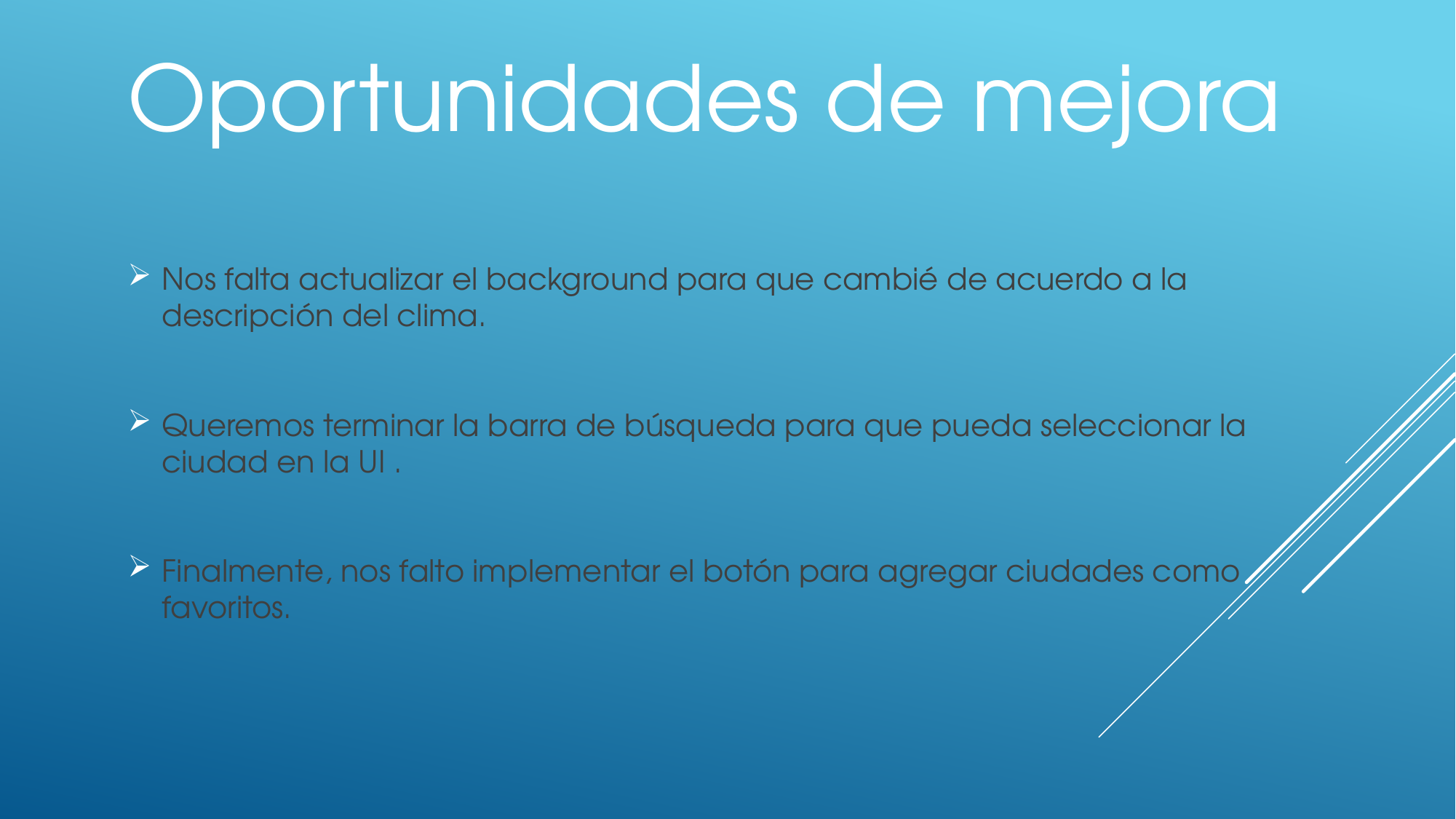

# Oportunidades de mejora
Nos falta actualizar el background para que cambié de acuerdo a la descripción del clima.

Queremos terminar la barra de búsqueda para que pueda seleccionar la ciudad en la UI .

Finalmente, nos falto implementar el botón para agregar ciudades como favoritos.